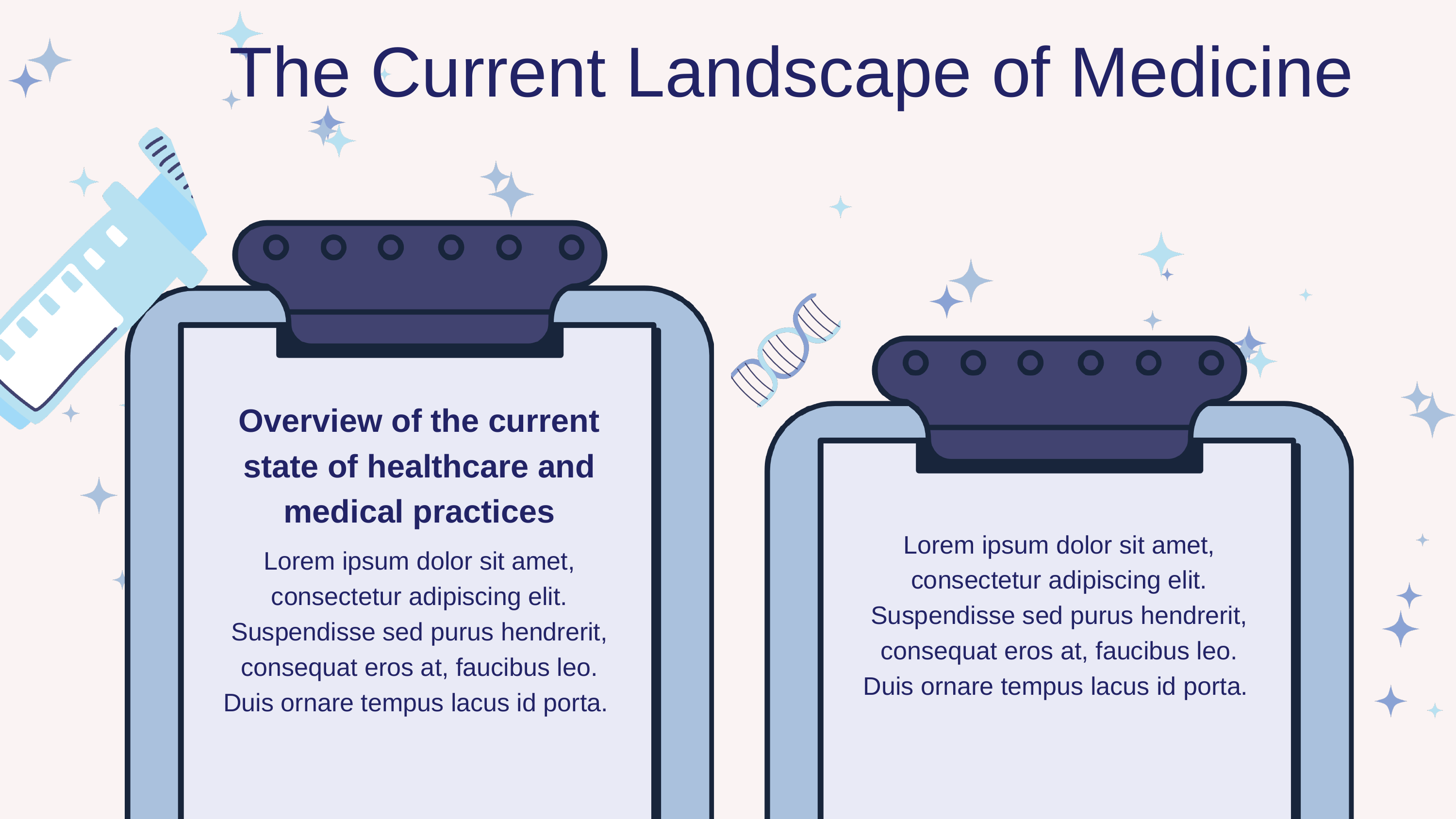

The Current Landscape of Medicine

Overview of the current state of healthcare and medical practices

Lorem ipsum dolor sit amet, consectetur adipiscing elit. Suspendisse sed purus hendrerit, consequat eros at, faucibus leo. Duis ornare tempus lacus id porta.
Lorem ipsum dolor sit amet, consectetur adipiscing elit. Suspendisse sed purus hendrerit, consequat eros at, faucibus leo. Duis ornare tempus lacus id porta.